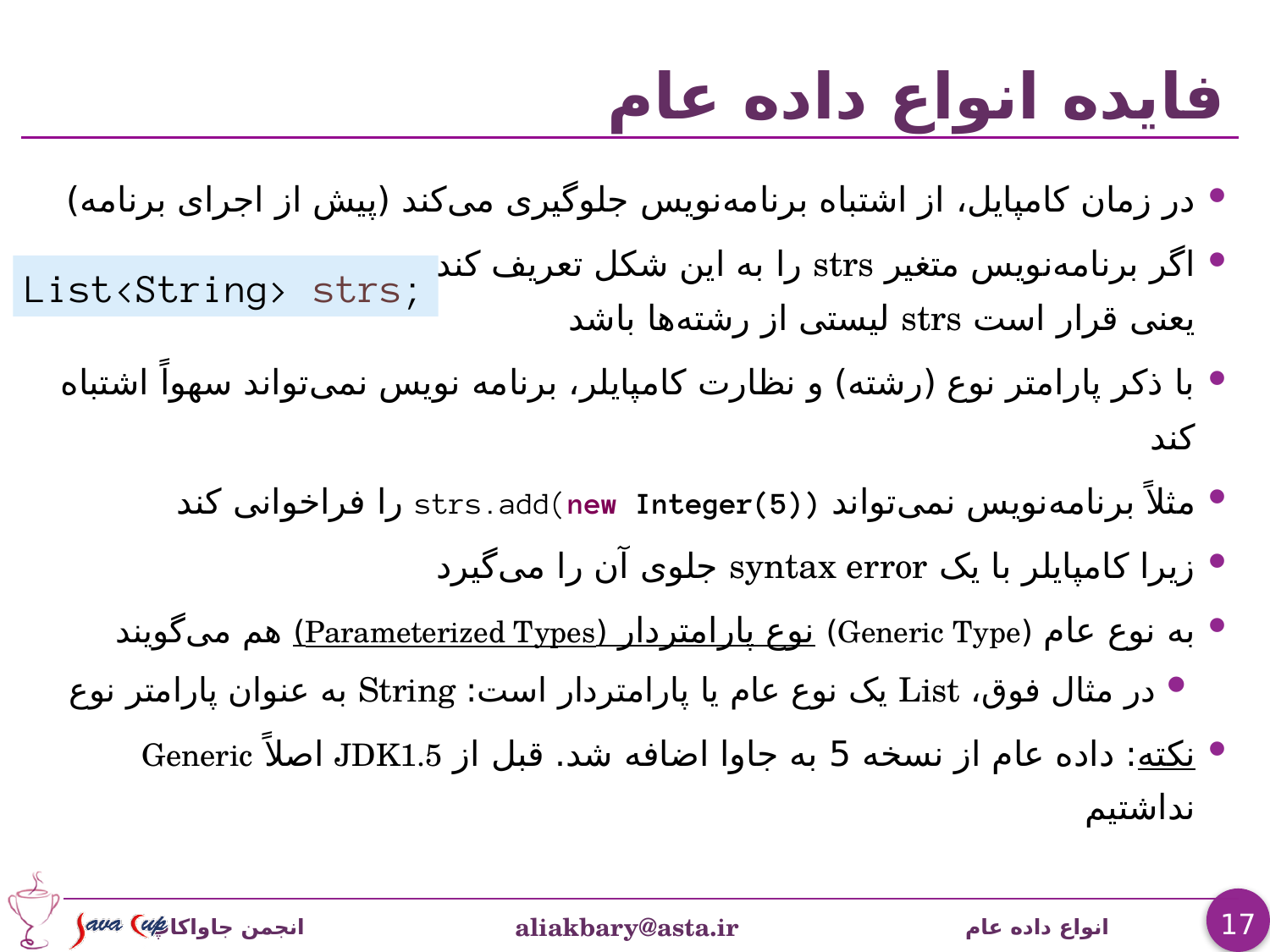

# فایده انواع داده عام
در زمان کامپایل، از اشتباه برنامه‌نویس جلوگیری می‌کند (پیش از اجرای برنامه)
اگر برنامه‌نویس متغیر strs را به این شکل تعریف کند:
یعنی قرار است strs لیستی از رشته‌ها باشد
با ذکر پارامتر نوع (رشته) و نظارت کامپایلر، برنامه نویس نمی‌تواند سهواً اشتباه کند
مثلاً برنامه‌نویس نمی‌تواند strs.add(new Integer(5)) را فراخوانی کند
زیرا کامپایلر با یک syntax error جلوی آن را می‌گیرد
به نوع عام (Generic Type) نوع پارامتردار (Parameterized Types) هم می‌گویند
در مثال فوق، List یک نوع عام یا پارامتردار است: String به عنوان پارامتر نوع
نکته: داده عام از نسخه 5 به جاوا اضافه شد. قبل از JDK1.5 اصلاً Generic نداشتیم
List<String> strs;